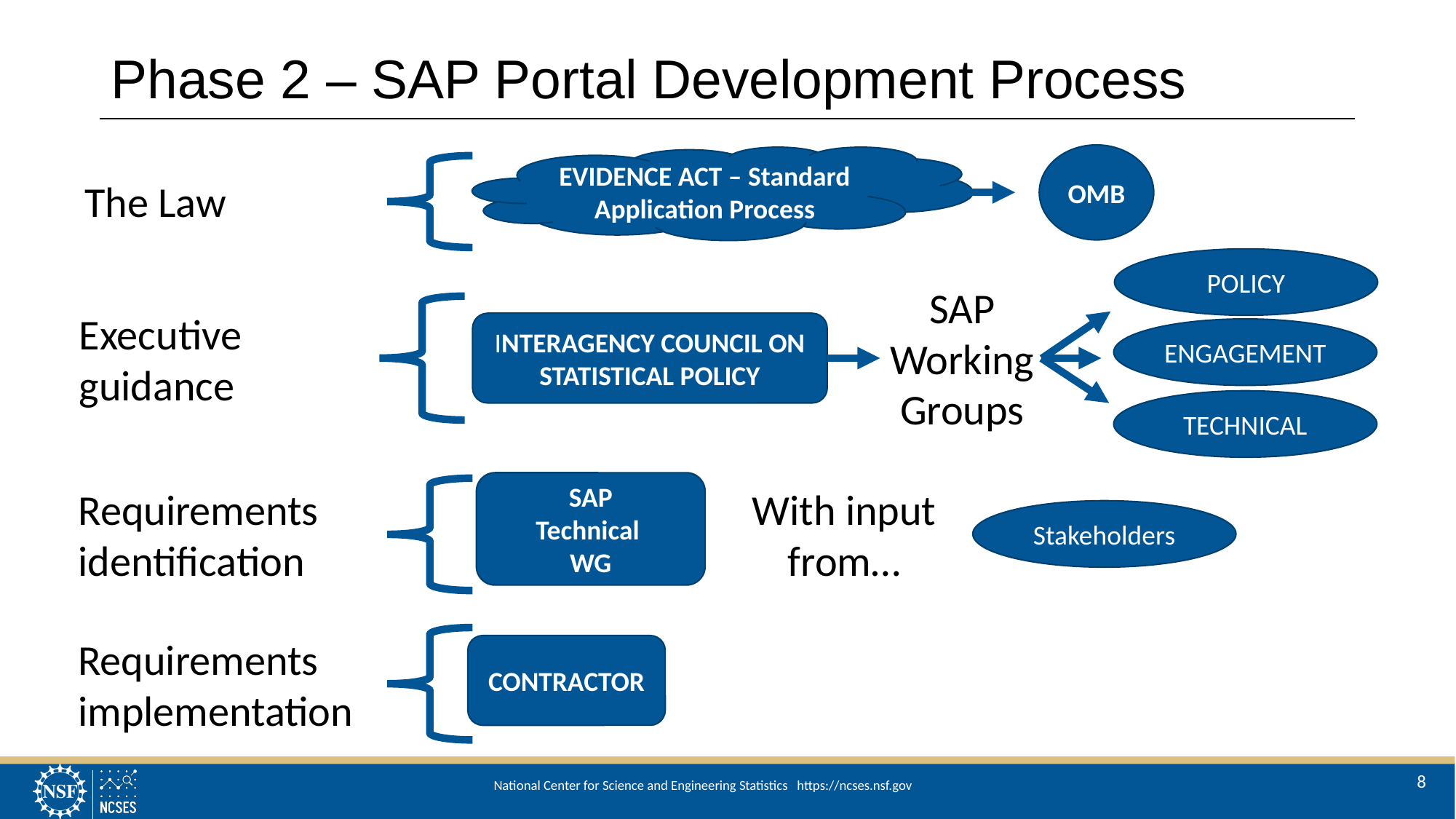

# Phase 2 – SAP Portal Development Process
OMB
EVIDENCE ACT – Standard Application Process

The Law
POLICY
SAP Working Groups

Executive guidance
INTERAGENCY COUNCIL ON STATISTICAL POLICY
ENGAGEMENT
TECHNICAL
SAP
Technical
WG
Requirements identification
With input from…

Stakeholders
Requirements
implementation

CONTRACTOR
8